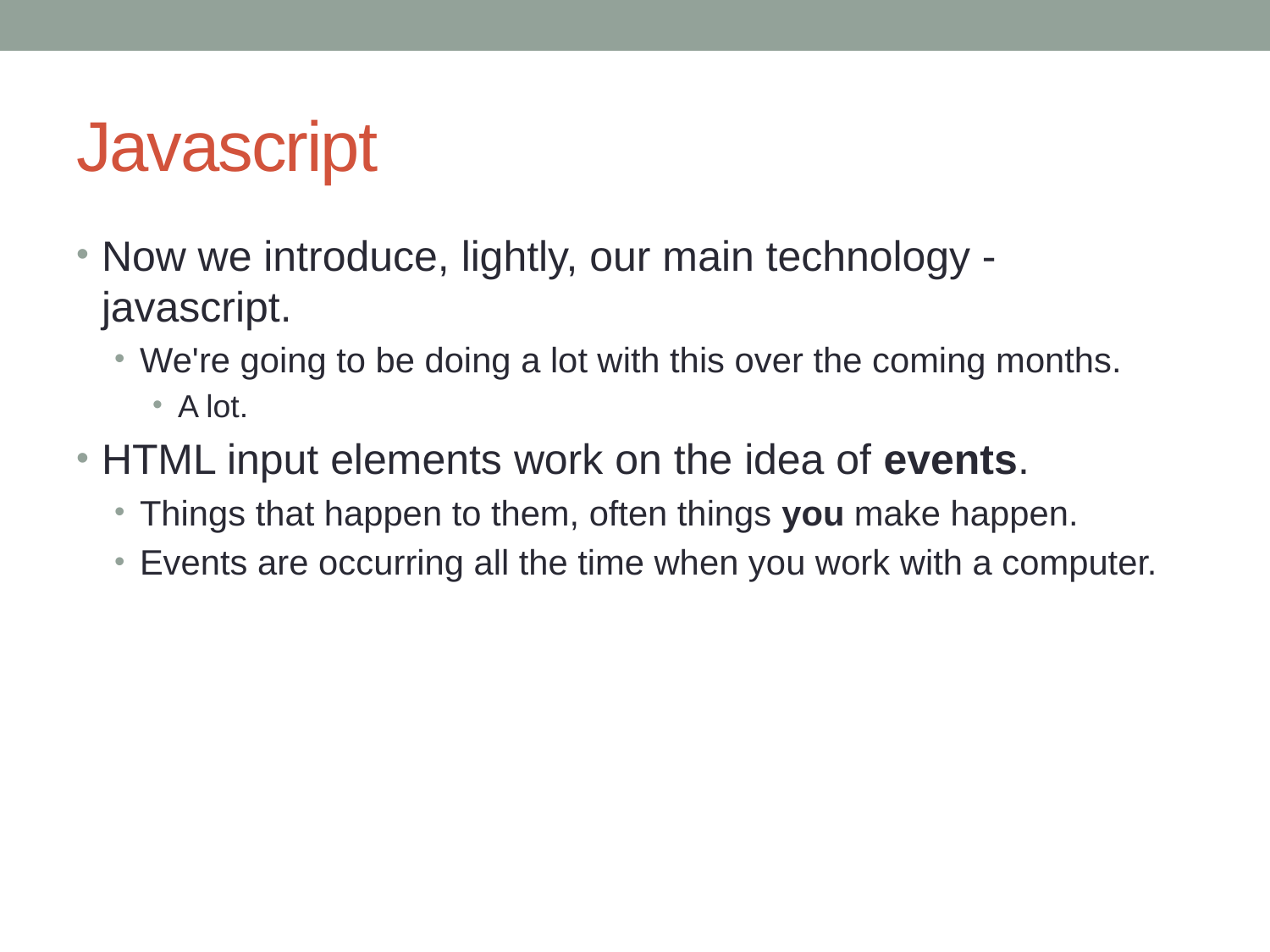

# Javascript
Now we introduce, lightly, our main technology - javascript.
We're going to be doing a lot with this over the coming months.
A lot.
HTML input elements work on the idea of events.
Things that happen to them, often things you make happen.
Events are occurring all the time when you work with a computer.